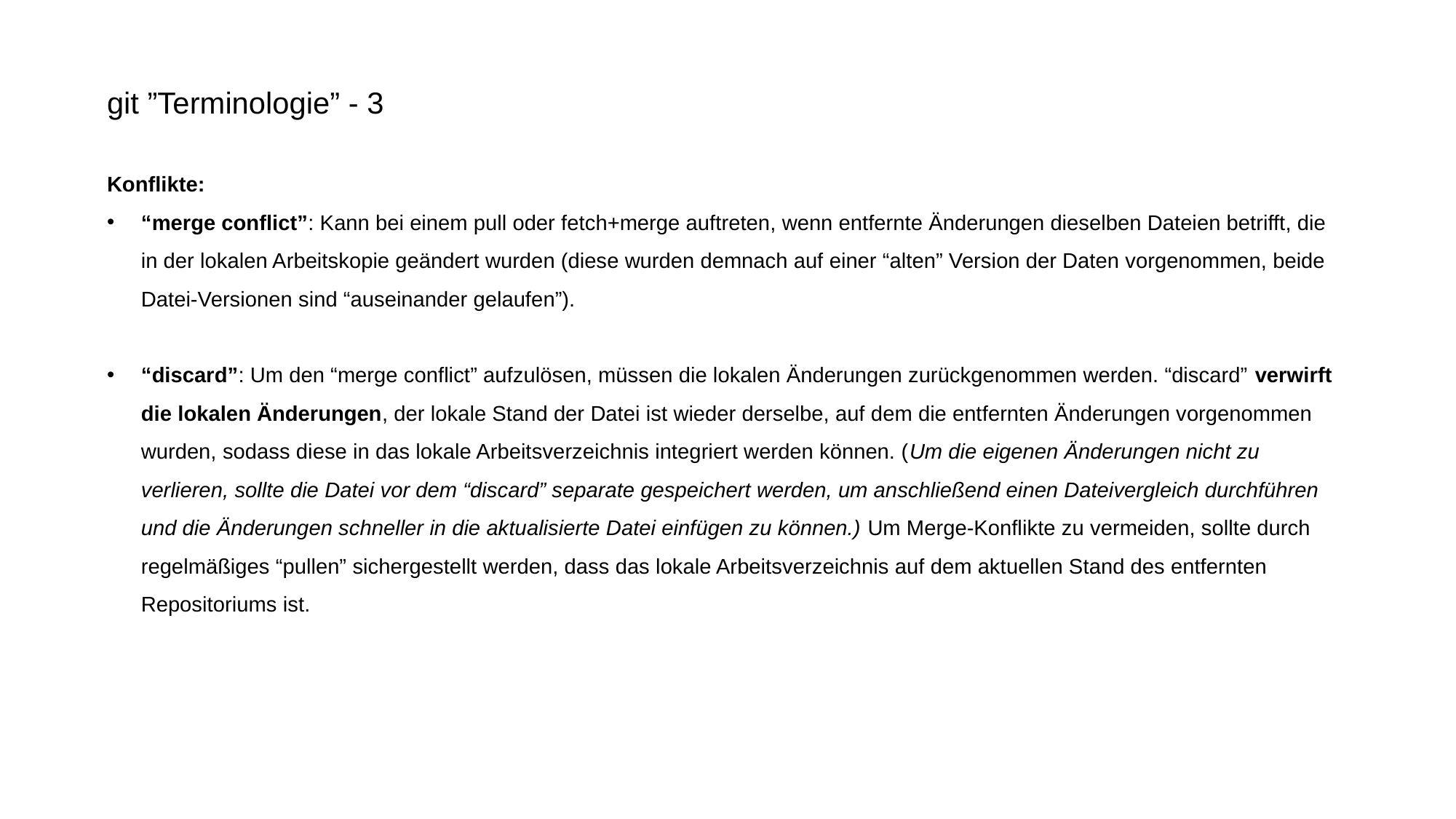

git ”Terminologie” - 3

Konflikte:
“merge conflict”: Kann bei einem pull oder fetch+merge auftreten, wenn entfernte Änderungen dieselben Dateien betrifft, die in der lokalen Arbeitskopie geändert wurden (diese wurden demnach auf einer “alten” Version der Daten vorgenommen, beide Datei-Versionen sind “auseinander gelaufen”).

“discard”: Um den “merge conflict” aufzulösen, müssen die lokalen Änderungen zurückgenommen werden. “discard” verwirft die lokalen Änderungen, der lokale Stand der Datei ist wieder derselbe, auf dem die entfernten Änderungen vorgenommen wurden, sodass diese in das lokale Arbeitsverzeichnis integriert werden können. (Um die eigenen Änderungen nicht zu verlieren, sollte die Datei vor dem “discard” separate gespeichert werden, um anschließend einen Dateivergleich durchführen und die Änderungen schneller in die aktualisierte Datei einfügen zu können.) Um Merge-Konflikte zu vermeiden, sollte durch regelmäßiges “pullen” sichergestellt werden, dass das lokale Arbeitsverzeichnis auf dem aktuellen Stand des entfernten Repositoriums ist.